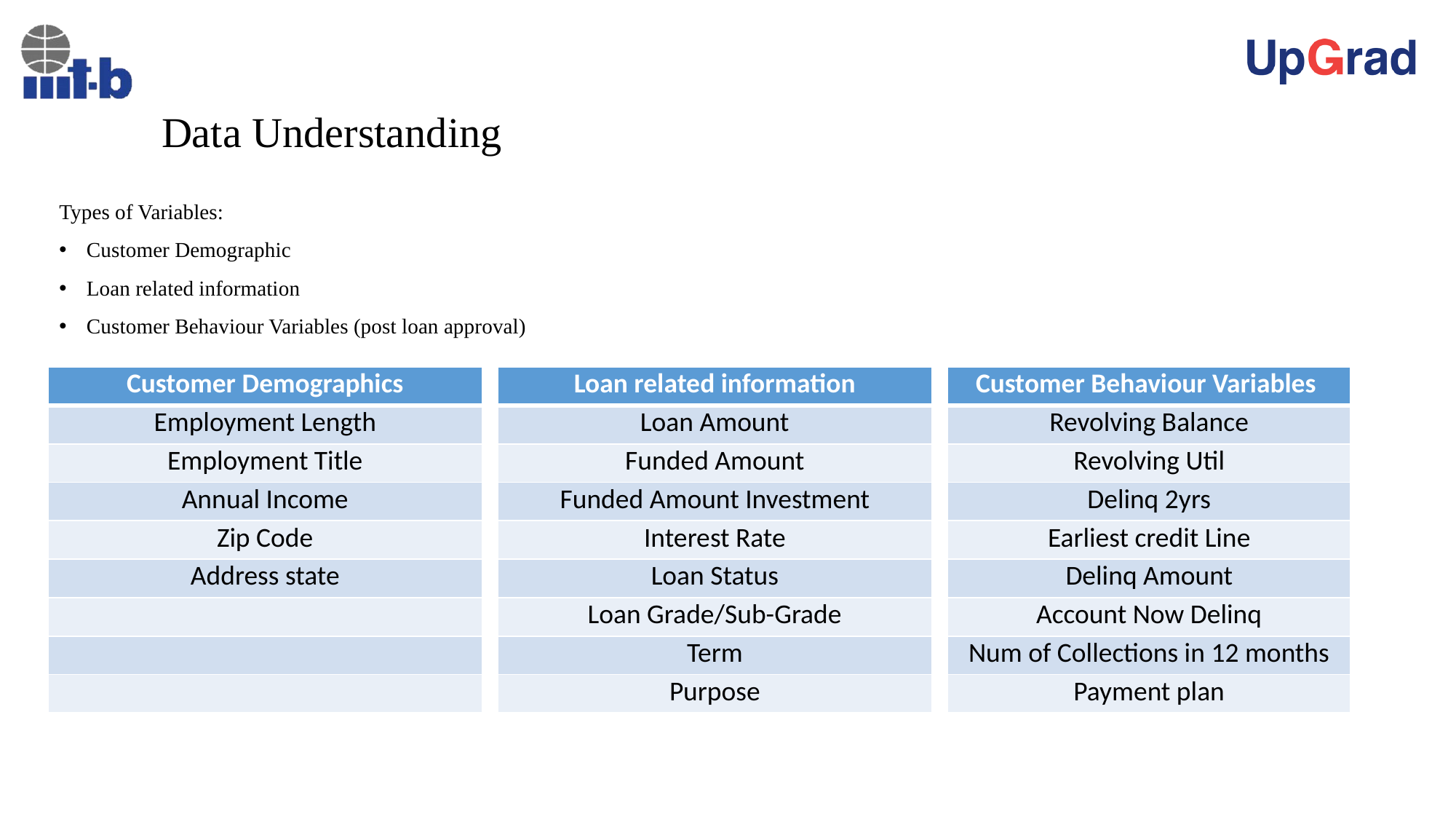

# Data Understanding
Types of Variables:
Customer Demographic
Loan related information
Customer Behaviour Variables (post loan approval)
| Customer Demographics |
| --- |
| Employment Length |
| Employment Title |
| Annual Income |
| Zip Code |
| Address state |
|  |
|  |
|  |
| Loan related information |
| --- |
| Loan Amount |
| Funded Amount |
| Funded Amount Investment |
| Interest Rate |
| Loan Status |
| Loan Grade/Sub-Grade |
| Term |
| Purpose |
| Customer Behaviour Variables |
| --- |
| Revolving Balance |
| Revolving Util |
| Delinq 2yrs |
| Earliest credit Line |
| Delinq Amount |
| Account Now Delinq |
| Num of Collections in 12 months |
| Payment plan |